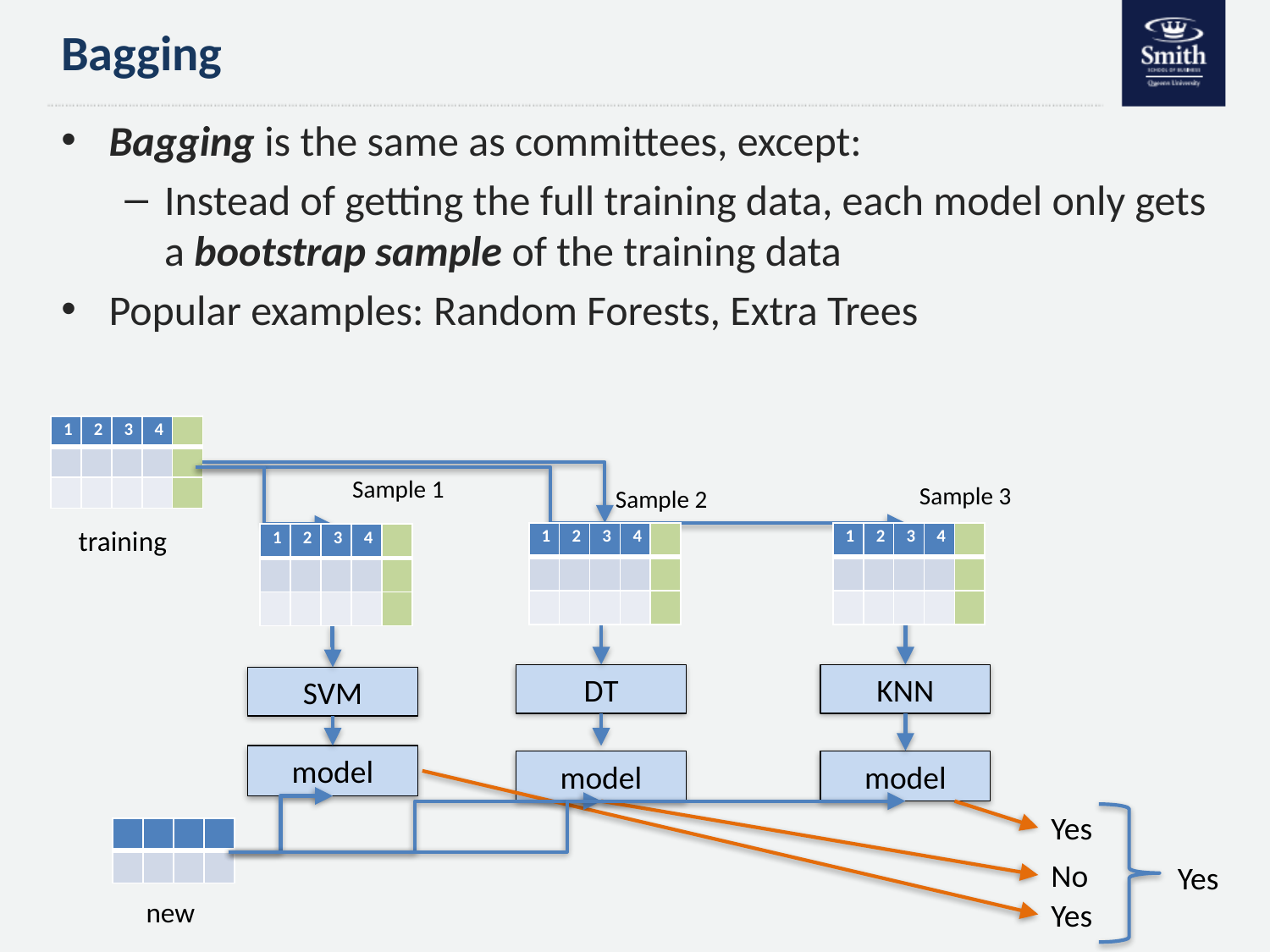

# Bagging
Bagging is the same as committees, except:
Instead of getting the full training data, each model only gets a bootstrap sample of the training data
Popular examples: Random Forests, Extra Trees
| 1 | 2 | 3 | 4 |  |
| --- | --- | --- | --- | --- |
|  |  |  |  |  |
|  |  |  |  |  |
Sample 1
Sample 3
Sample 2
training
| 1 | 2 | 3 | 4 |  |
| --- | --- | --- | --- | --- |
|  |  |  |  |  |
|  |  |  |  |  |
| 1 | 2 | 3 | 4 |  |
| --- | --- | --- | --- | --- |
|  |  |  |  |  |
|  |  |  |  |  |
| 1 | 2 | 3 | 4 |  |
| --- | --- | --- | --- | --- |
|  |  |  |  |  |
|  |  |  |  |  |
DT
KNN
SVM
model
model
model
Yes

|  |  |  |  |
| --- | --- | --- | --- |
|  |  |  |  |
No
Yes
new
Yes